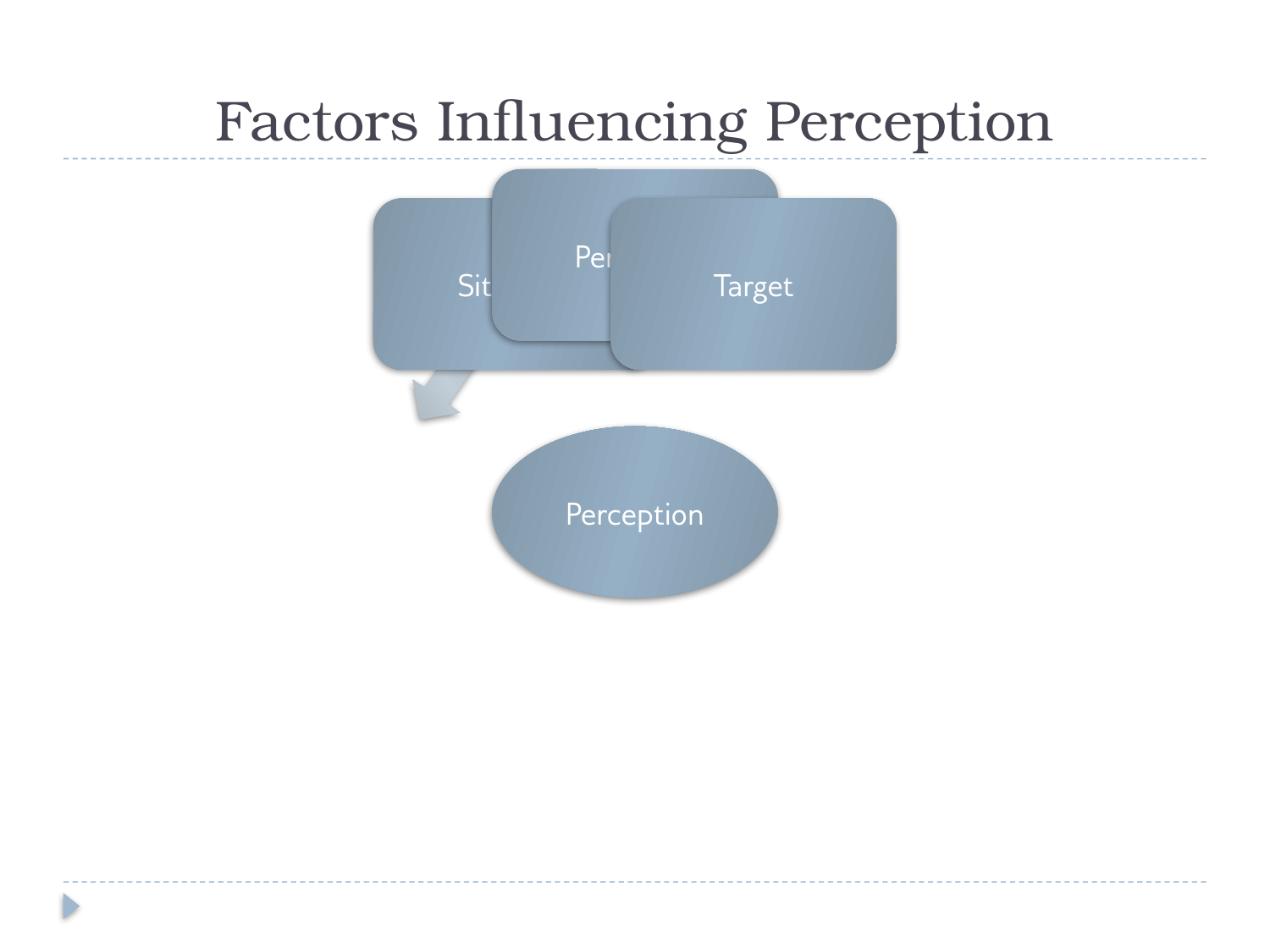

# Factors Influencing Perception
Perception
Situation
Perceiver
Target